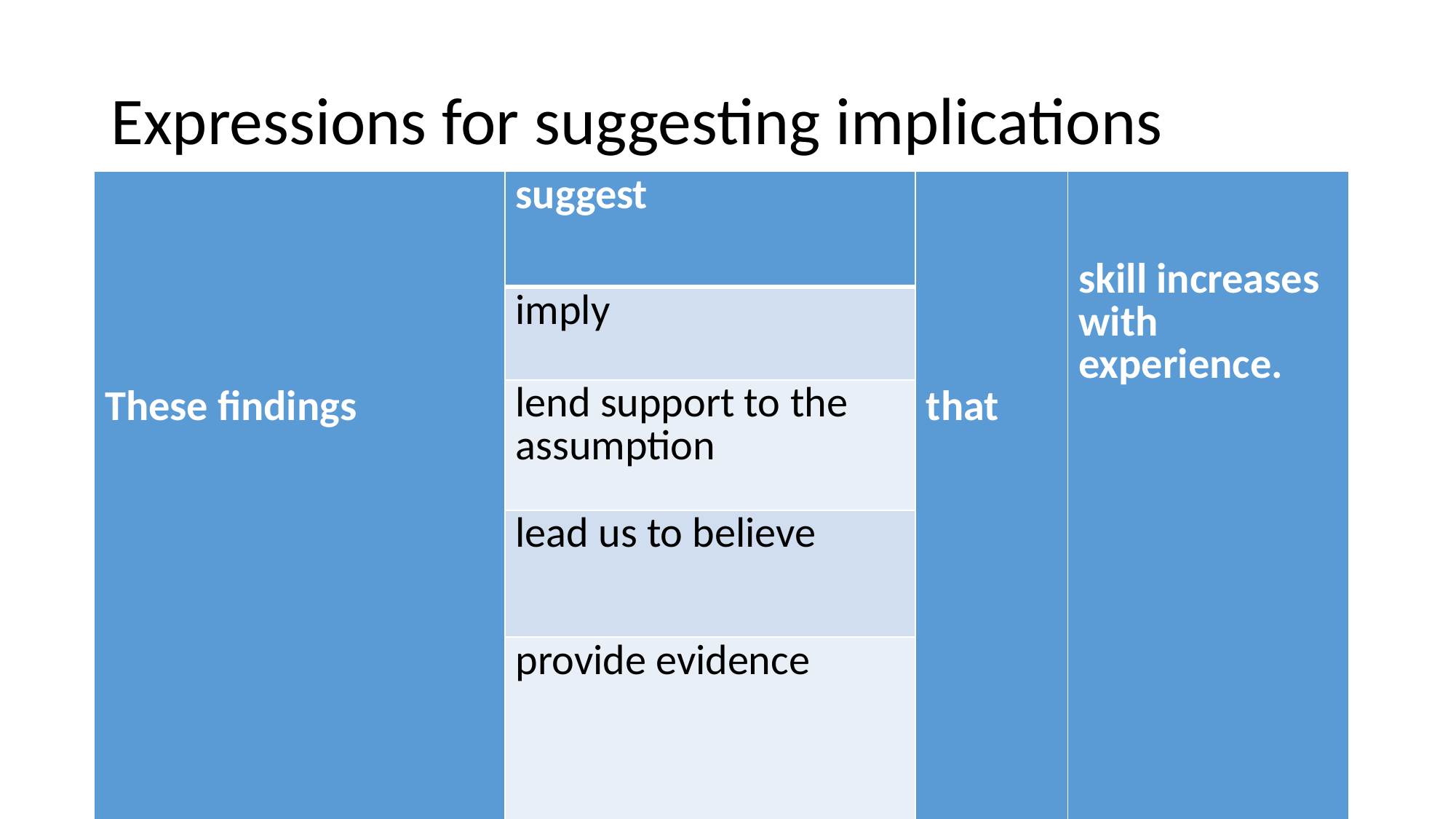

# Expressions for suggesting implications
| These findings | suggest | that | skill increases with experience. |
| --- | --- | --- | --- |
|  | imply |  |  |
|  | lend support to the assumption |  |  |
|  | lead us to believe |  |  |
|  | provide evidence |  |  |